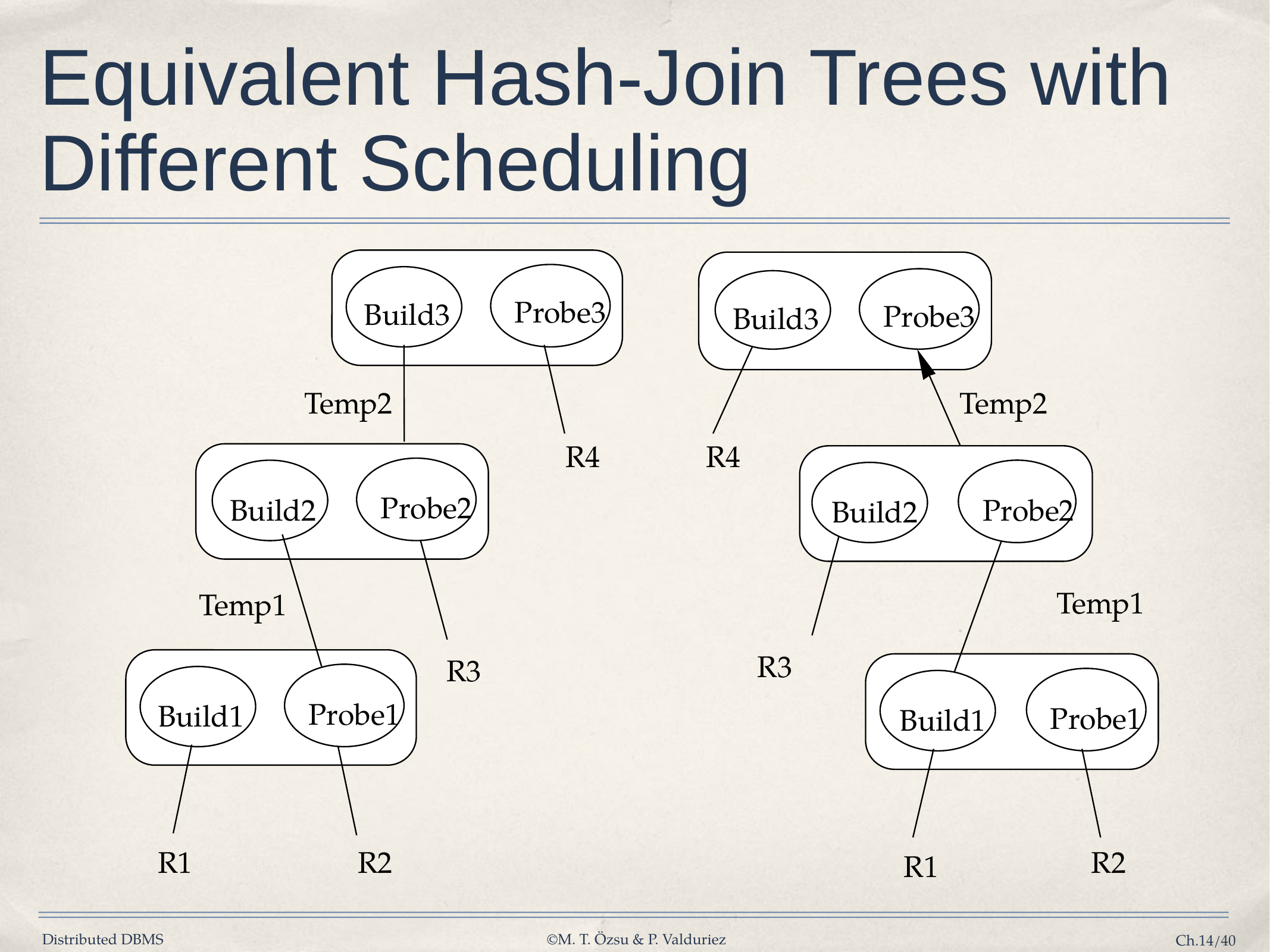

# Equivalent Hash-Join Trees with Different Scheduling

Build3
Probe3
Build3
Probe3
Build3

Temp2
Temp2
R4
R4

Probe2
Build2
Probe2
Build2

Temp1
Temp1
R3

R3

Probe1
Build1
Probe1
Build1

R1
R2
R2
R1